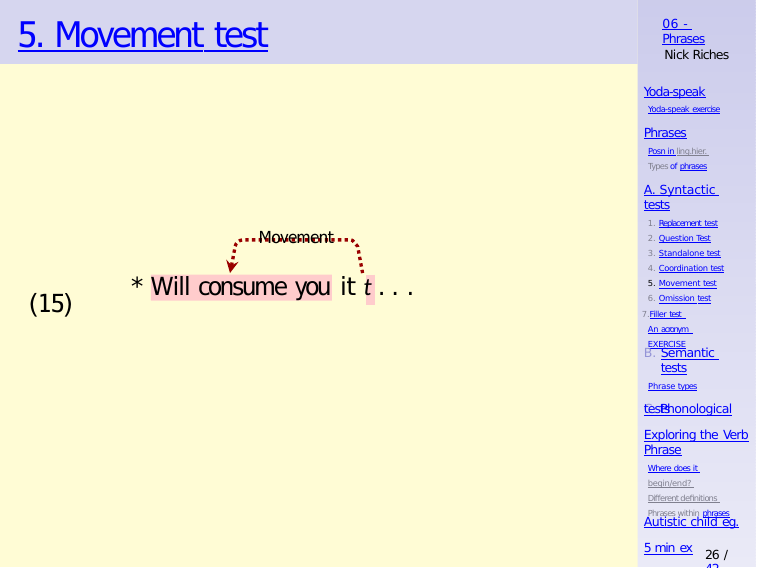

# 5. Movement test
06 - Phrases
Nick Riches
Yoda-speak
Yoda-speak exercise

Phrases
Posn in ling.hier.  Types of phrases
A. Syntactic tests
Replacement test
Question Test
Standalone test
Coordination test
Movement test
Omission test
Filler test  An acronym  EXERCISE
Movement

*
it t . . .
Will consume you

(15)
Semantic tests
Phrase types

Phonological
tests
Exploring the Verb
Phrase
Where does it begin/end?  Different definitions  Phrases within phrases
Autistic child eg.
5 min ex
26 / 42